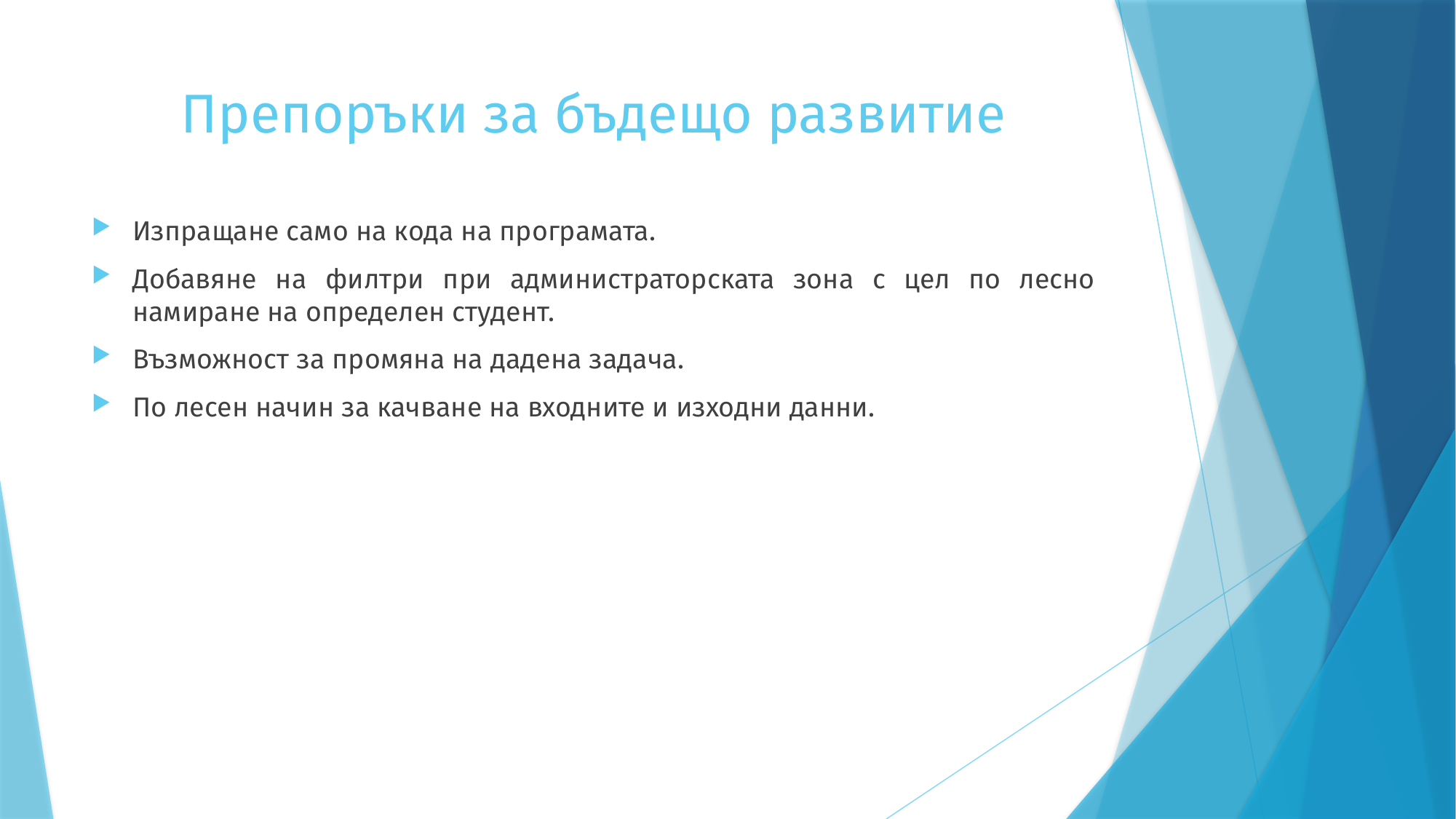

# Препоръки за бъдещо развитие
Изпращане само на кода на програмата.
Добавяне на филтри при администраторската зона с цел по лесно намиране на определен студент.
Възможност за промяна на дадена задача.
По лесен начин за качване на входните и изходни данни.